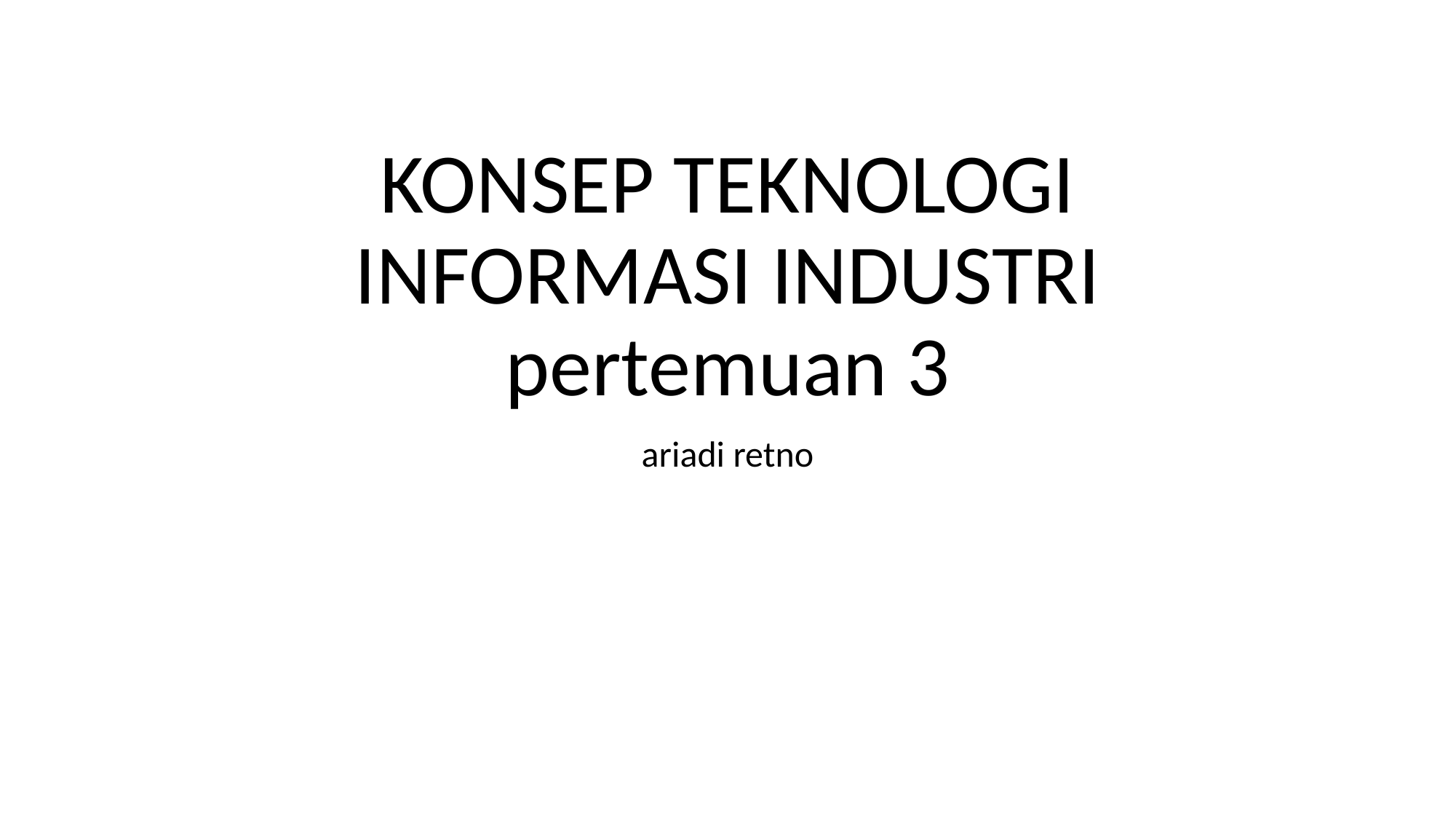

# KONSEP TEKNOLOGI INFORMASI INDUSTRI pertemuan 3
ariadi retno